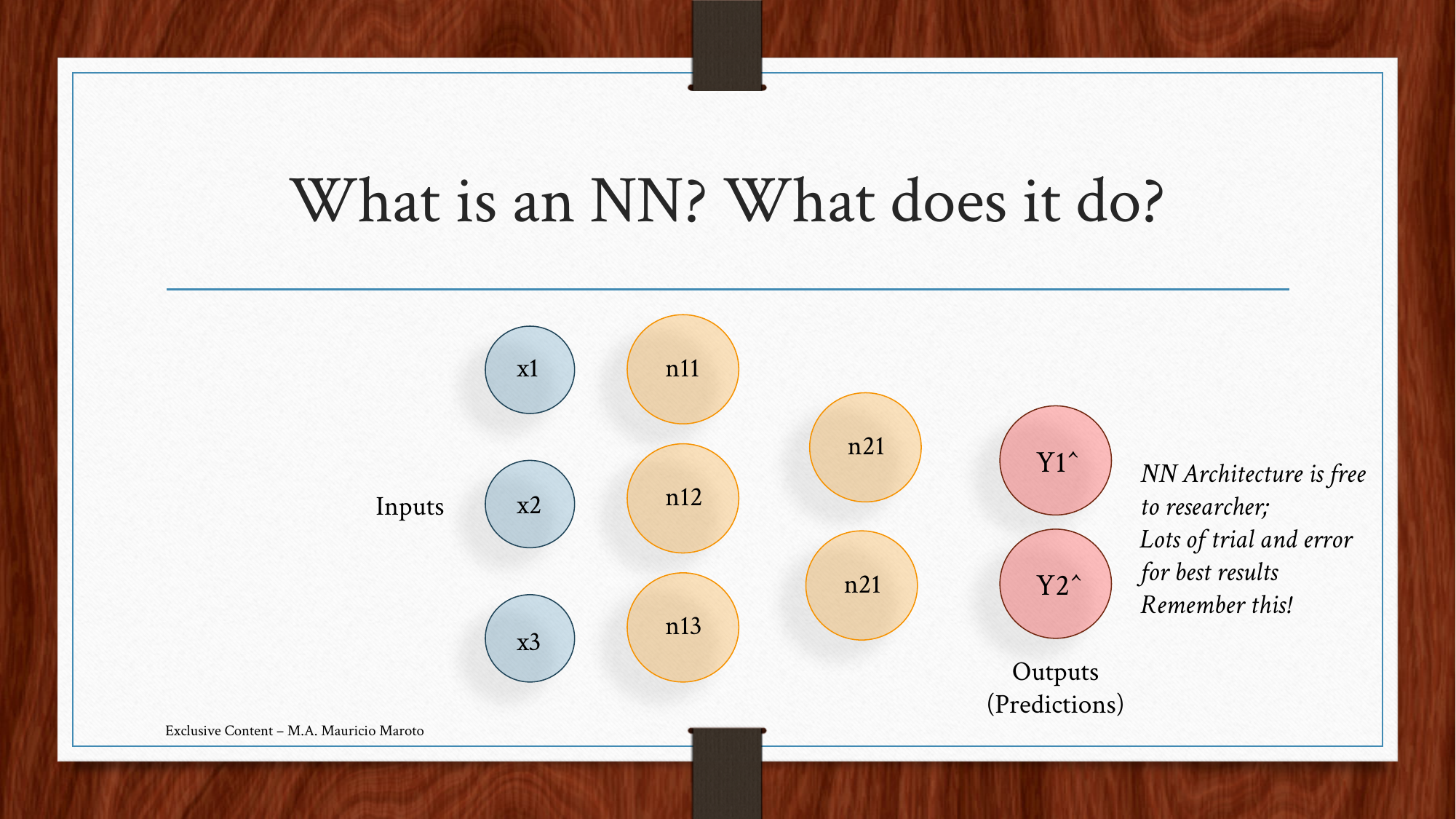

# What is an NN? What does it do?

x1
n11

Y1^
n21

NN Architecture is free
to researcher;
Lots of trial and error
for best results
Remember this!

n12
x2
Inputs

Y2^

n21

n13
x3
Outputs
(Predictions)
Exclusive Content – M.A. Mauricio Maroto